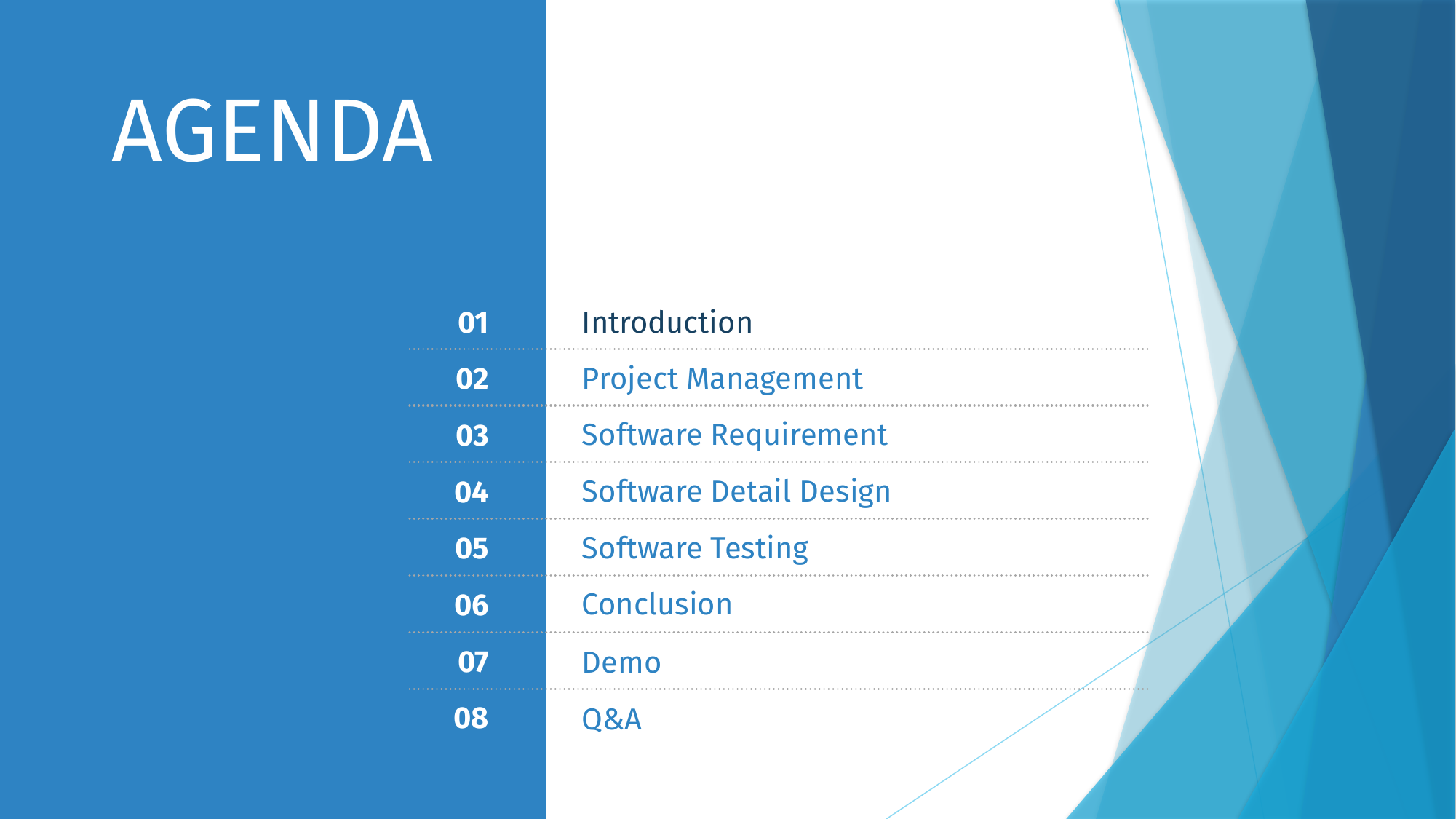

AGENDA
Introduction
01
Project Management
02
Software Requirement
03
Software Detail Design
04
Software Testing
05
Conclusion

06
Demo
07
Q&A
08